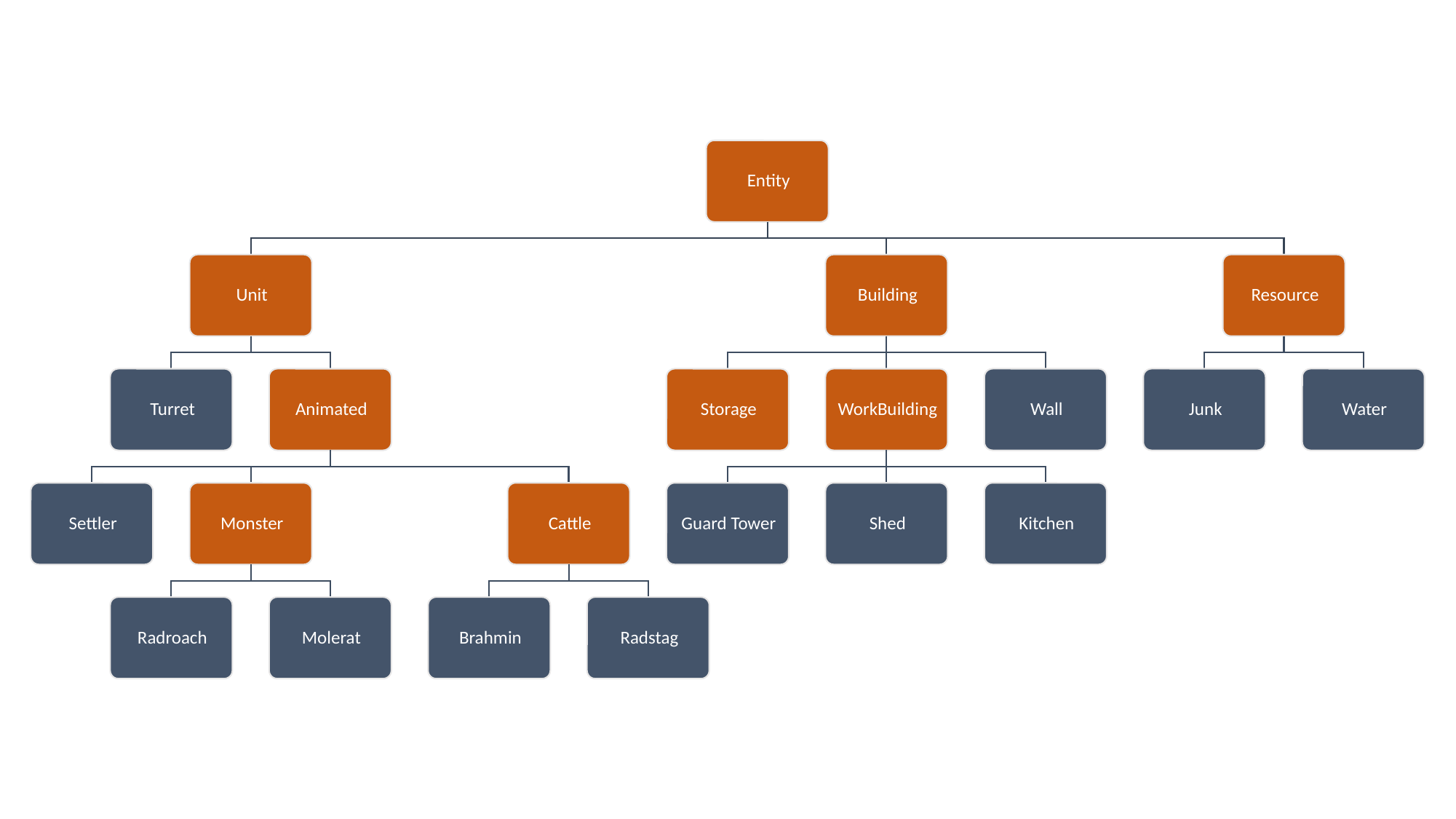

Entity
Unit
Turret
Animated
Settler
Monster
Radroach
Molerat
Cattle
Brahmin
Radstag
Building
Storage
WorkBuilding
Guard Tower
Shed
Kitchen
Wall
Resource
Junk
Water